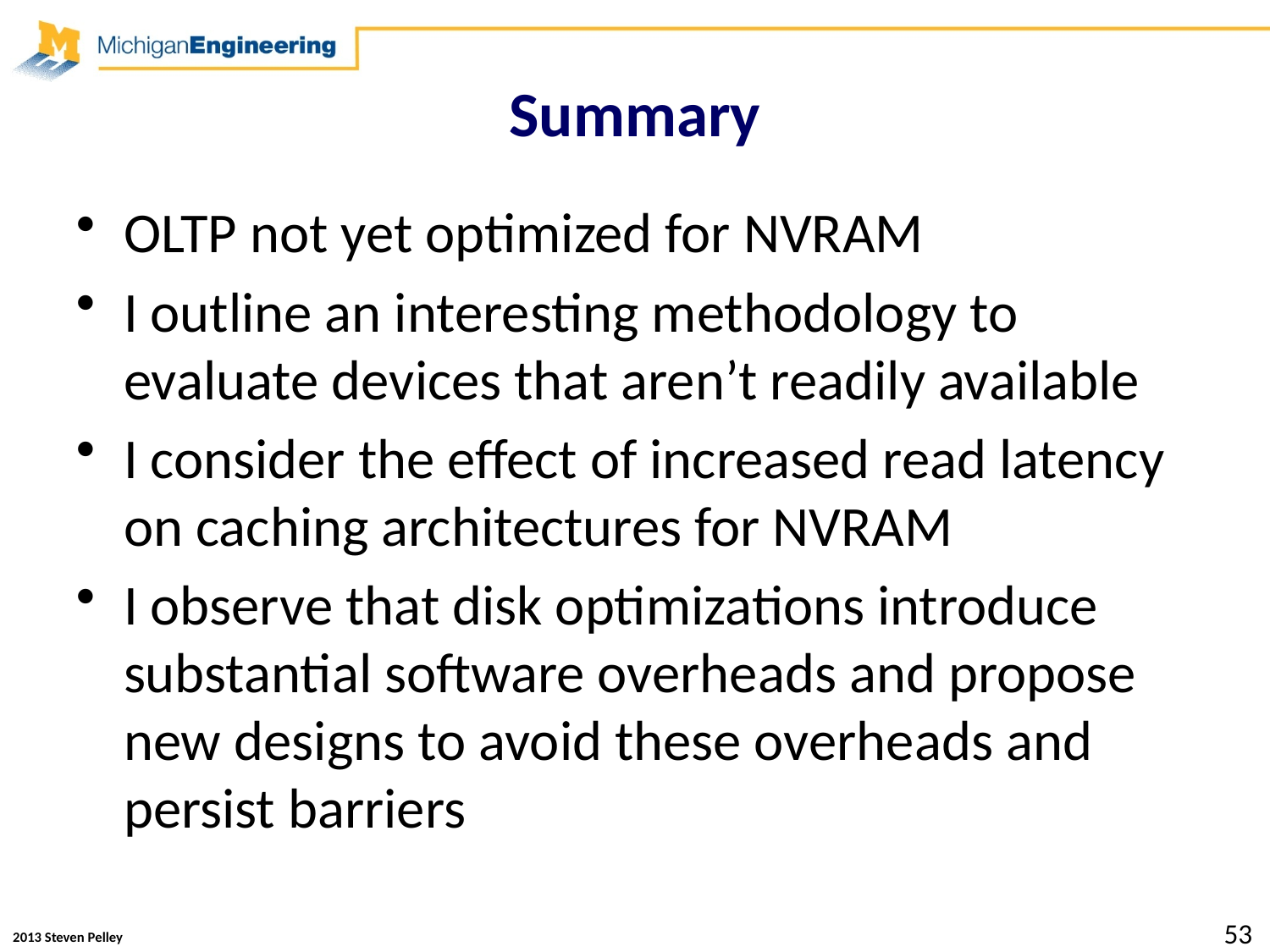

# Summary
OLTP not yet optimized for NVRAM
I outline an interesting methodology to evaluate devices that aren’t readily available
I consider the effect of increased read latency on caching architectures for NVRAM
I observe that disk optimizations introduce substantial software overheads and propose new designs to avoid these overheads and persist barriers
53